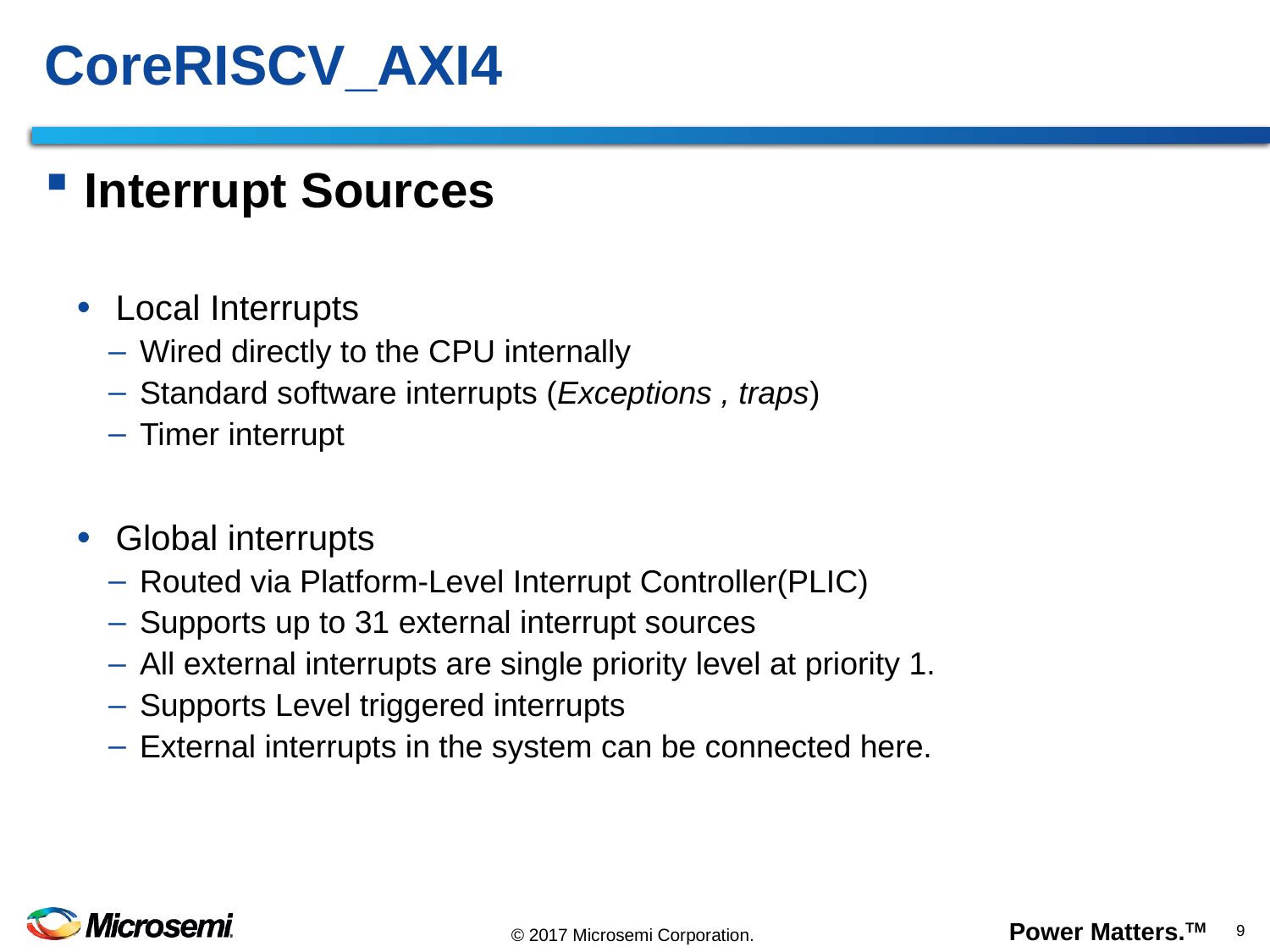

# CoreRISCV_AXI4
Interrupt Sources

Local Interrupts
Wired directly to the CPU internally
Standard software interrupts (Exceptions , traps)
Timer interrupt

Global interrupts
Routed via Platform-Level Interrupt Controller(PLIC)
Supports up to 31 external interrupt sources
All external interrupts are single priority level at priority 1.
Supports Level triggered interrupts
External interrupts in the system can be connected here.